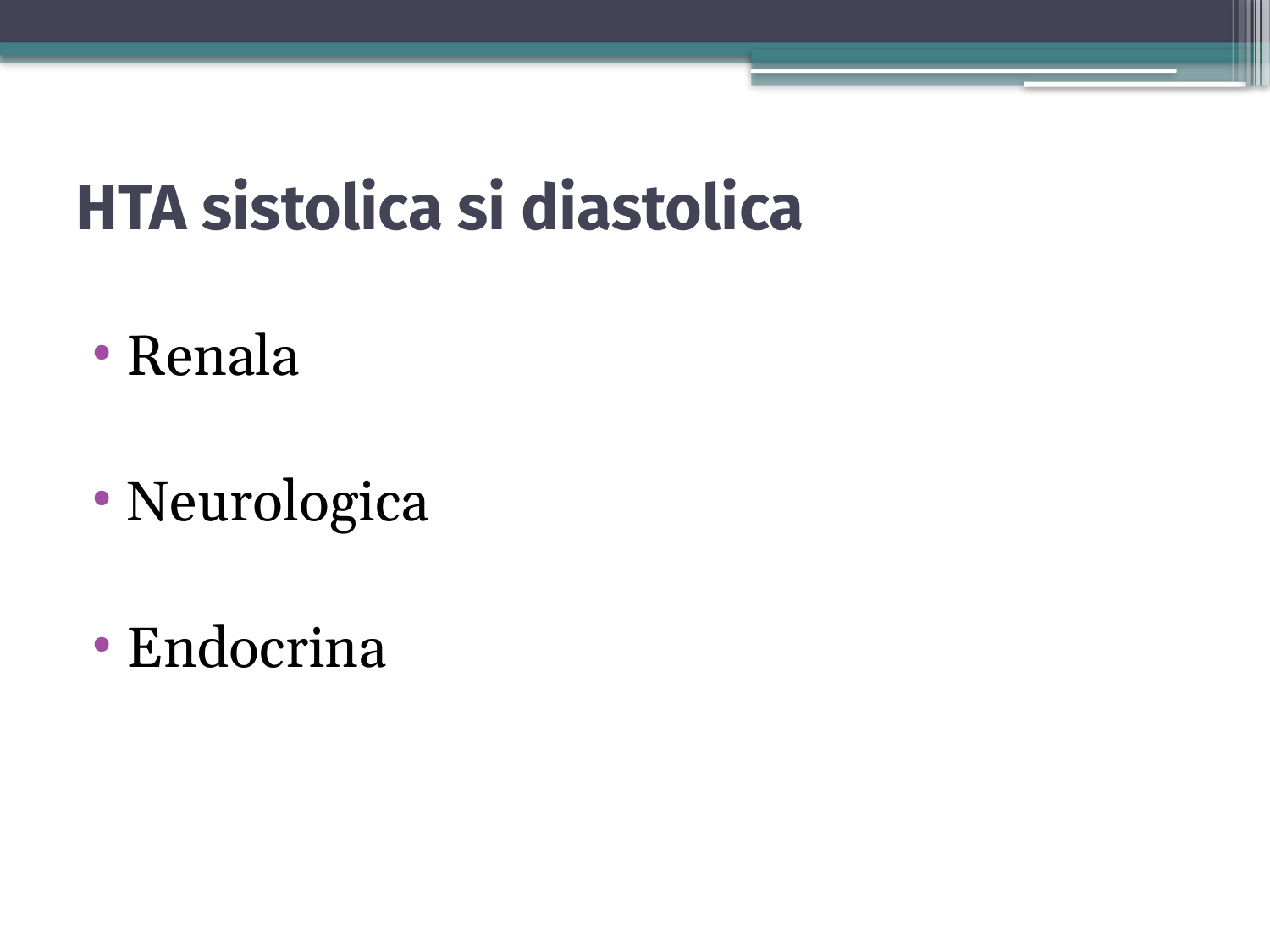

# HTA sistolica si diastolica
Renala

Neurologica

Endocrina